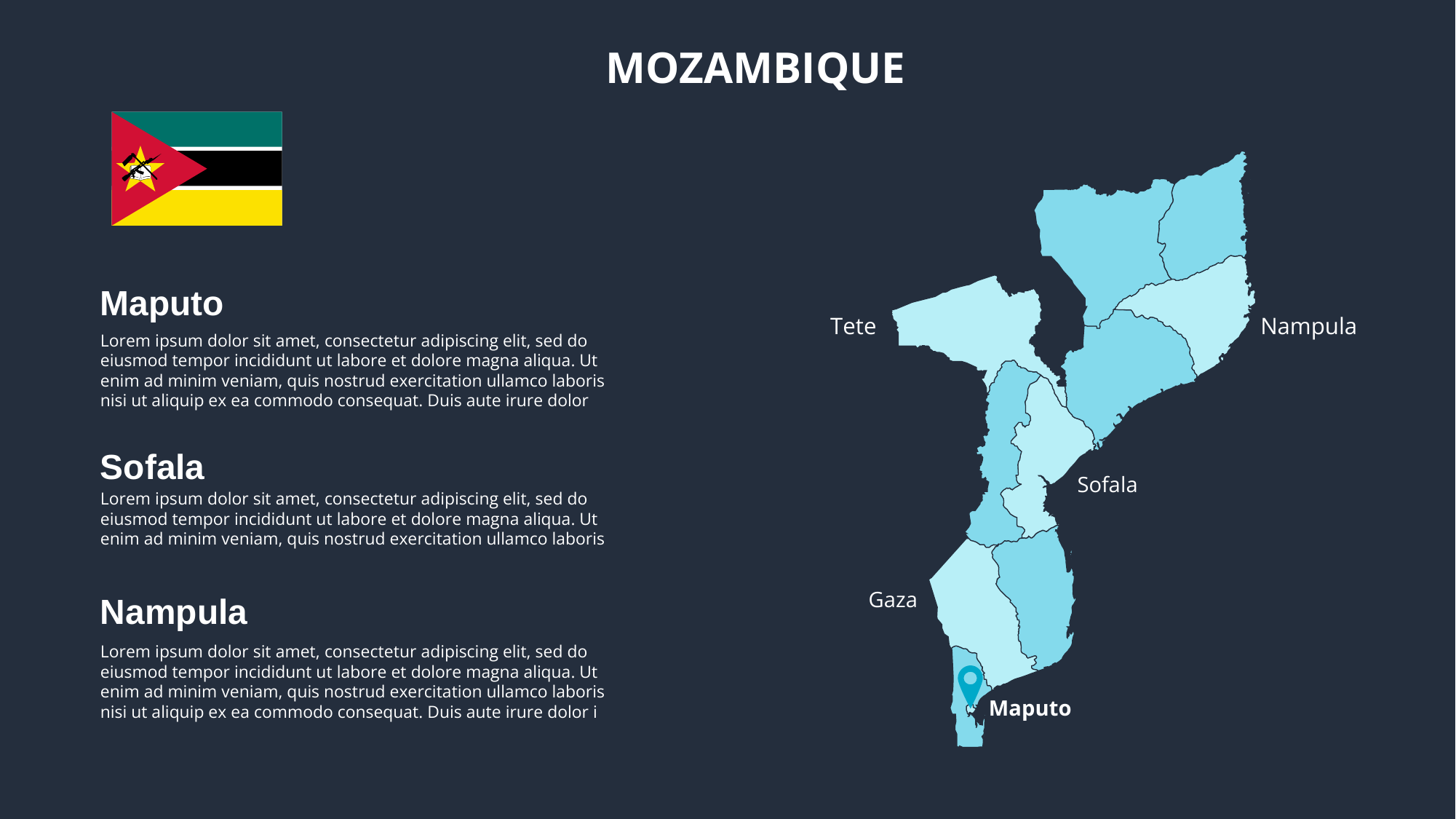

MOZAMBIQUE

Maputo

Tete
Nampula
Sofala
Gaza
Maputo
Lorem ipsum dolor sit amet, consectetur adipiscing elit, sed do eiusmod tempor incididunt ut labore et dolore magna aliqua. Ut enim ad minim veniam, quis nostrud exercitation ullamco laboris nisi ut aliquip ex ea commodo consequat. Duis aute irure dolor

Sofala
Lorem ipsum dolor sit amet, consectetur adipiscing elit, sed do eiusmod tempor incididunt ut labore et dolore magna aliqua. Ut enim ad minim veniam, quis nostrud exercitation ullamco laboris

Nampula

Lorem ipsum dolor sit amet, consectetur adipiscing elit, sed do eiusmod tempor incididunt ut labore et dolore magna aliqua. Ut enim ad minim veniam, quis nostrud exercitation ullamco laboris nisi ut aliquip ex ea commodo consequat. Duis aute irure dolor i